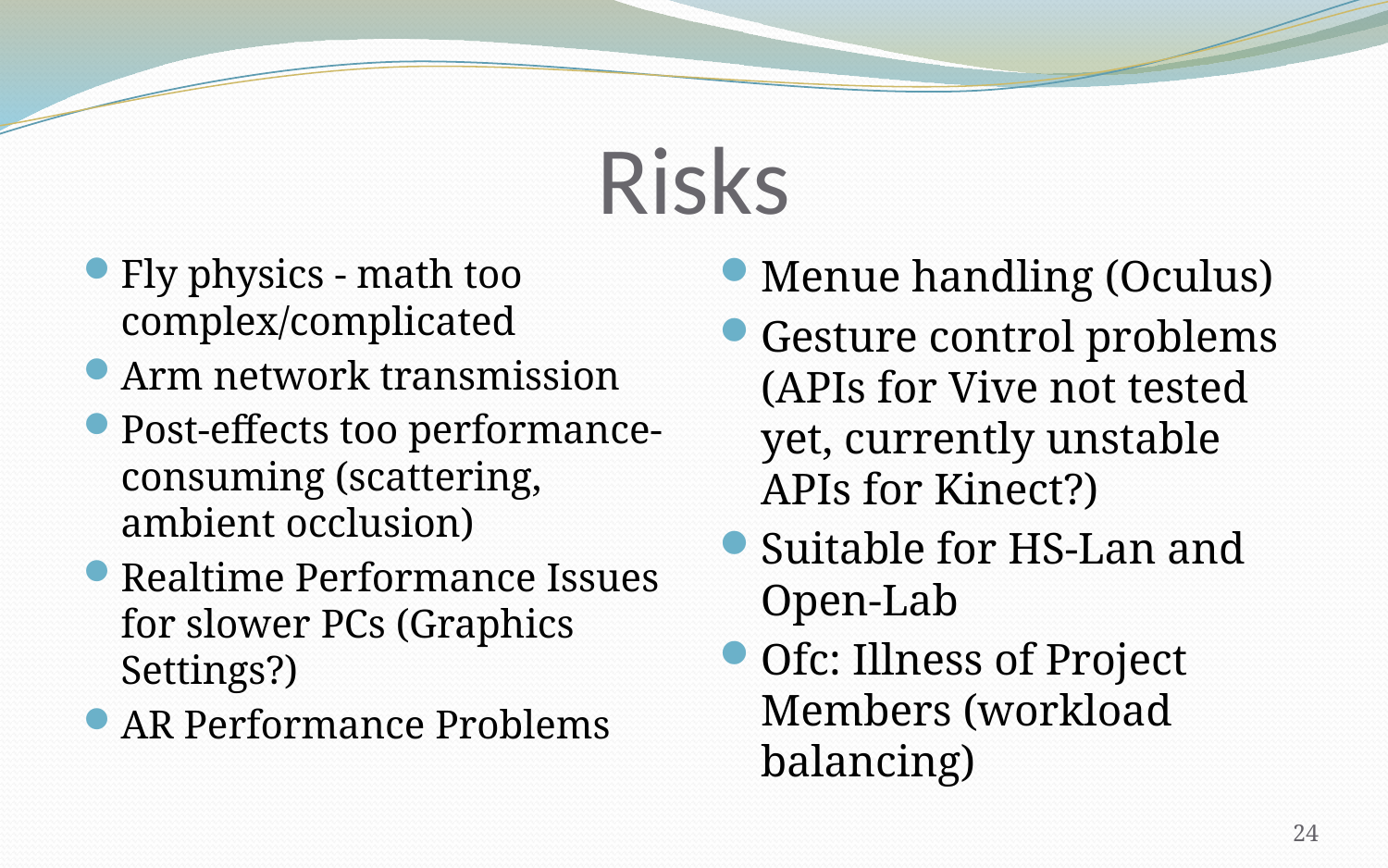

# Risks
Fly physics - math too complex/complicated
Arm network transmission
Post-effects too performance- consuming (scattering, ambient occlusion)
Realtime Performance Issues for slower PCs (Graphics Settings?)
AR Performance Problems

Menue handling (Oculus)
Gesture control problems (APIs for Vive not tested yet, currently unstable APIs for Kinect?)
Suitable for HS-Lan and Open-Lab
Ofc: Illness of Project Members (workload balancing)

24